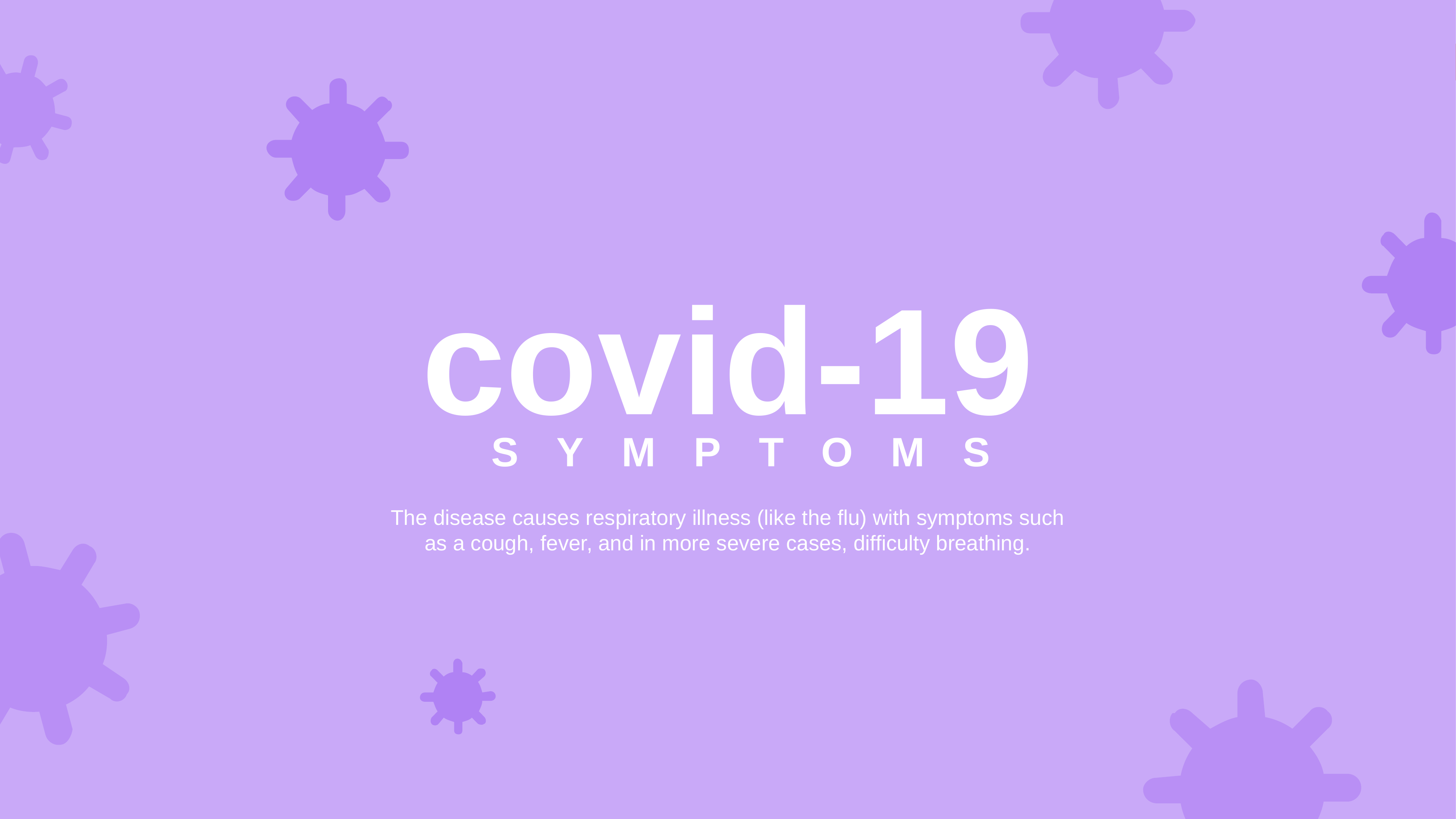

covid-19
SYMPTOMS
The disease causes respiratory illness (like the flu) with symptoms such as a cough, fever, and in more severe cases, difficulty breathing.